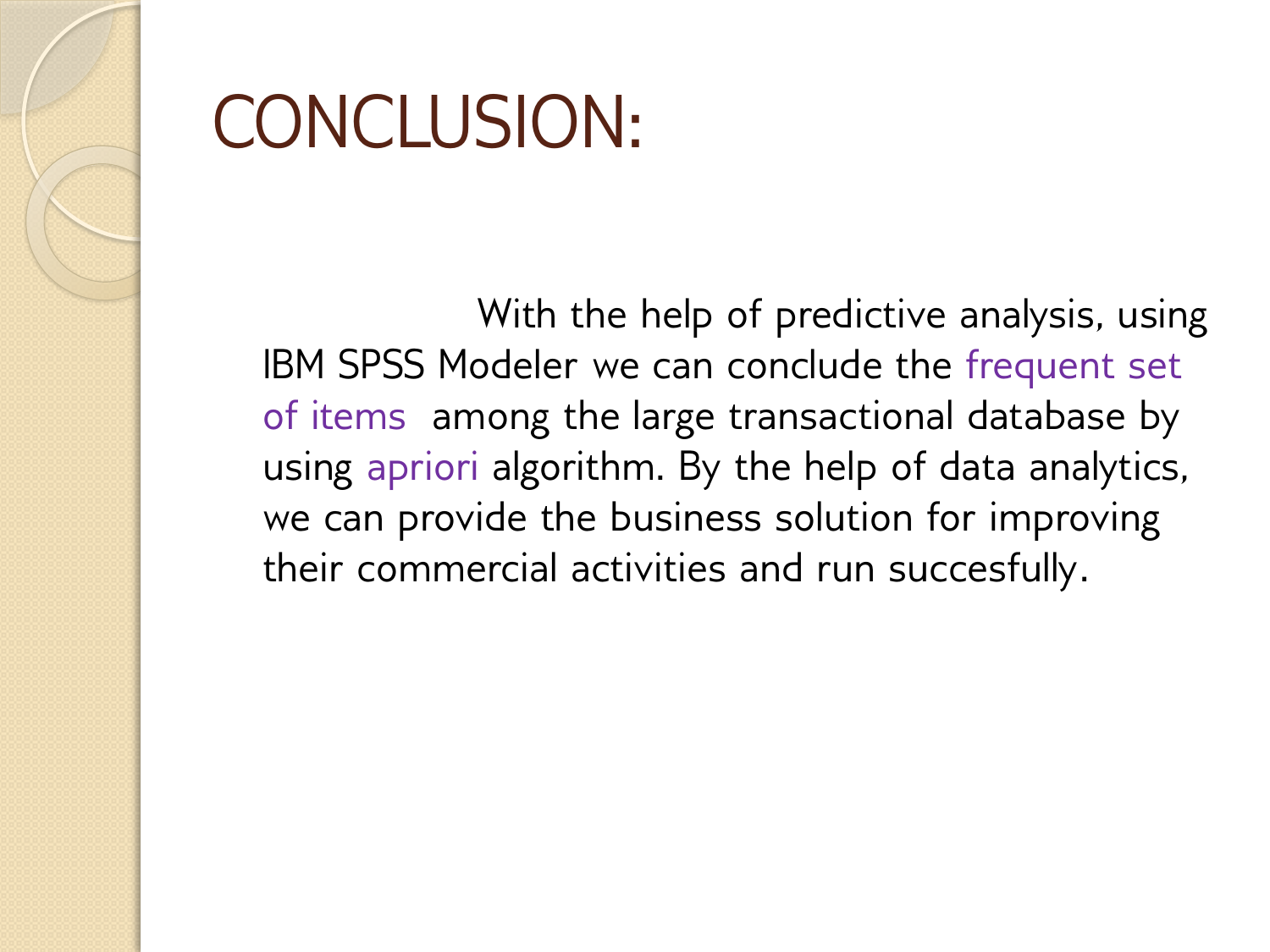

# CONCLUSION:

                    With the help of predictive analysis, using IBM SPSS Modeler we can conclude the frequent set of items  among the large transactional database by using apriori algorithm. By the help of data analytics, we can provide the business solution for improving their commercial activities and run succesfully.